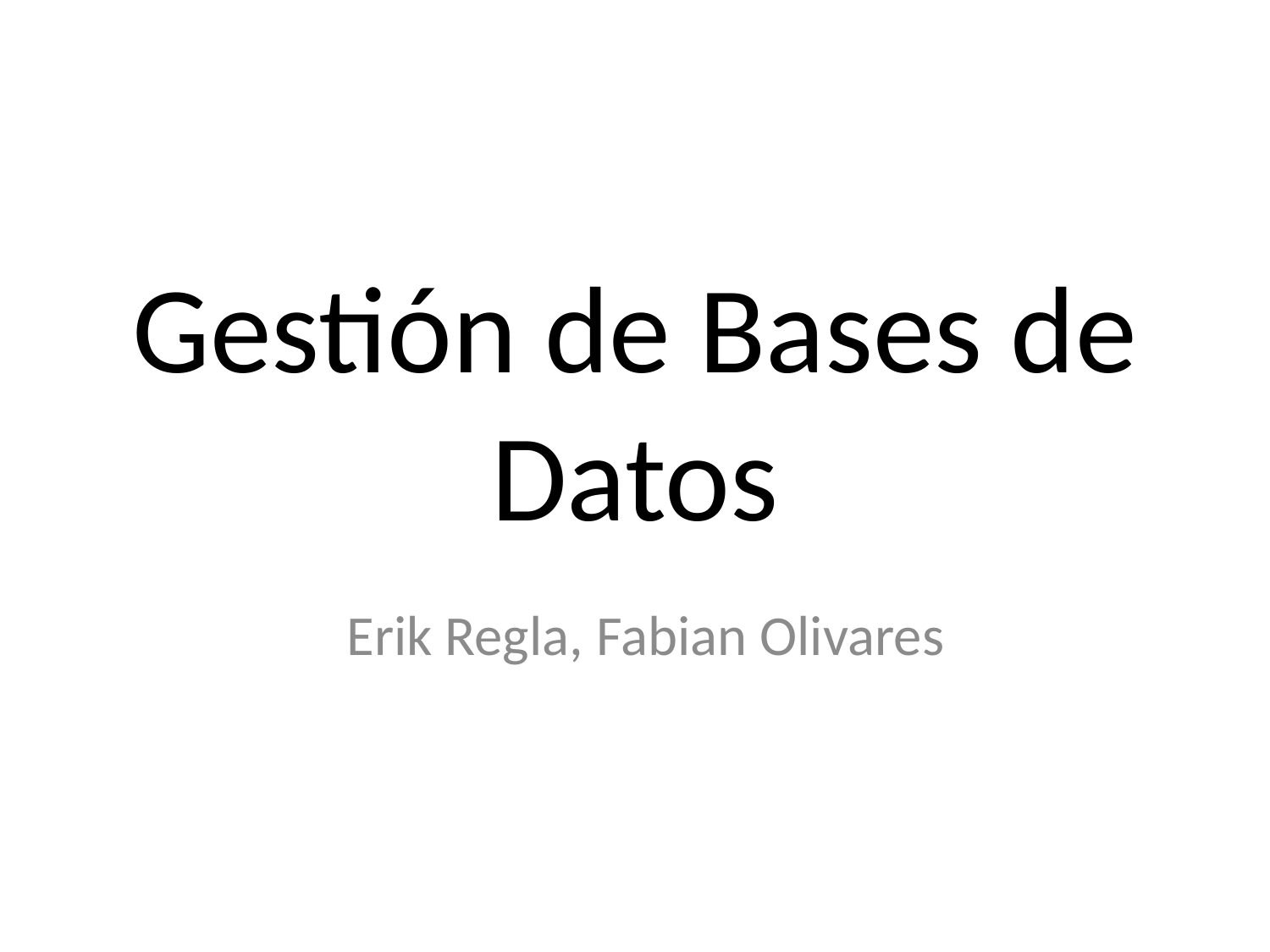

# Gestión de Bases de Datos
Erik Regla, Fabian Olivares